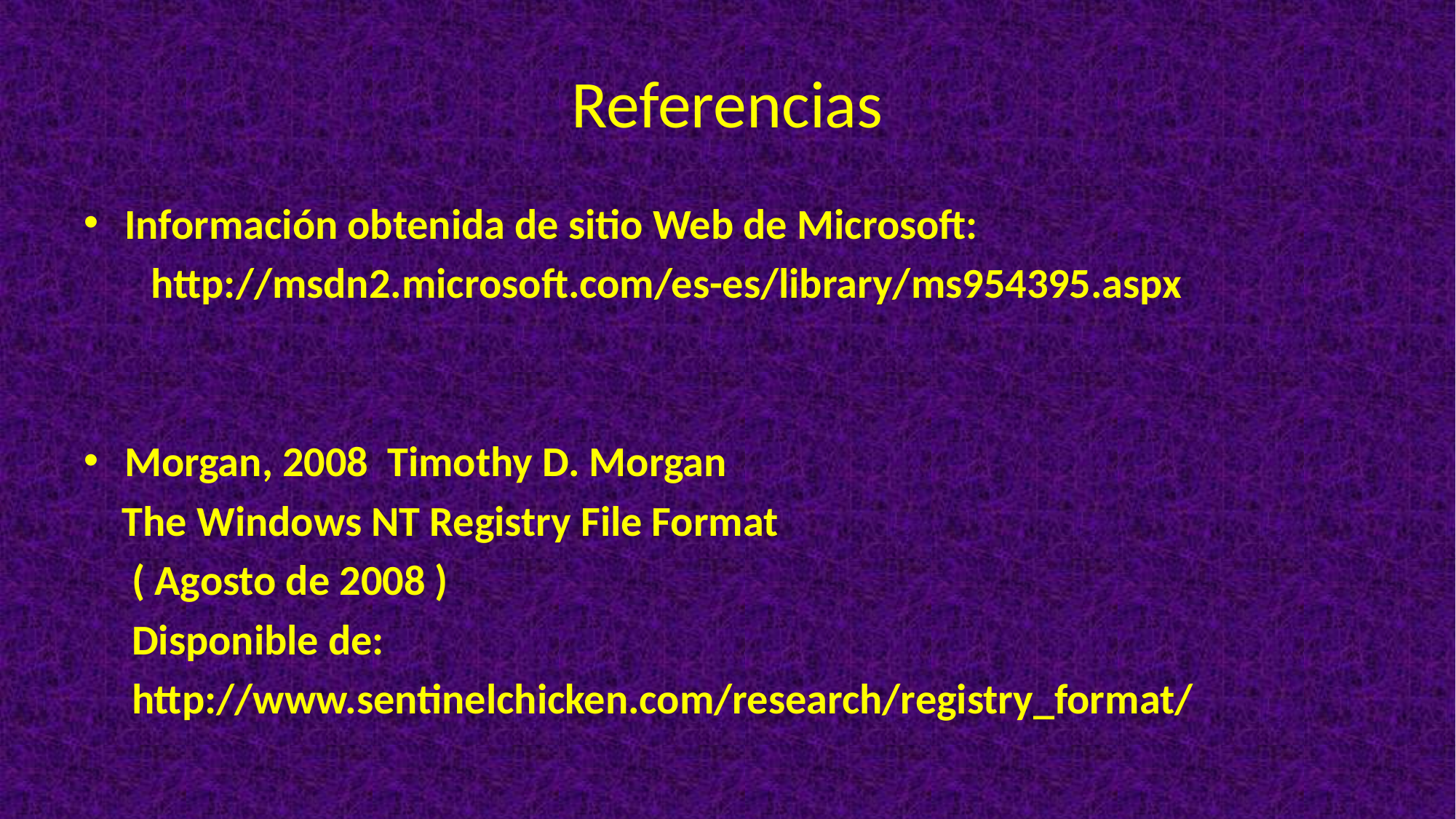

# Referencias
Información obtenida de sitio Web de Microsoft:
       http://msdn2.microsoft.com/es-es/library/ms954395.aspx

Morgan, 2008  Timothy D. Morgan
    The Windows NT Registry File Format
     ( Agosto de 2008 )
     Disponible de:
     http://www.sentinelchicken.com/research/registry_format/